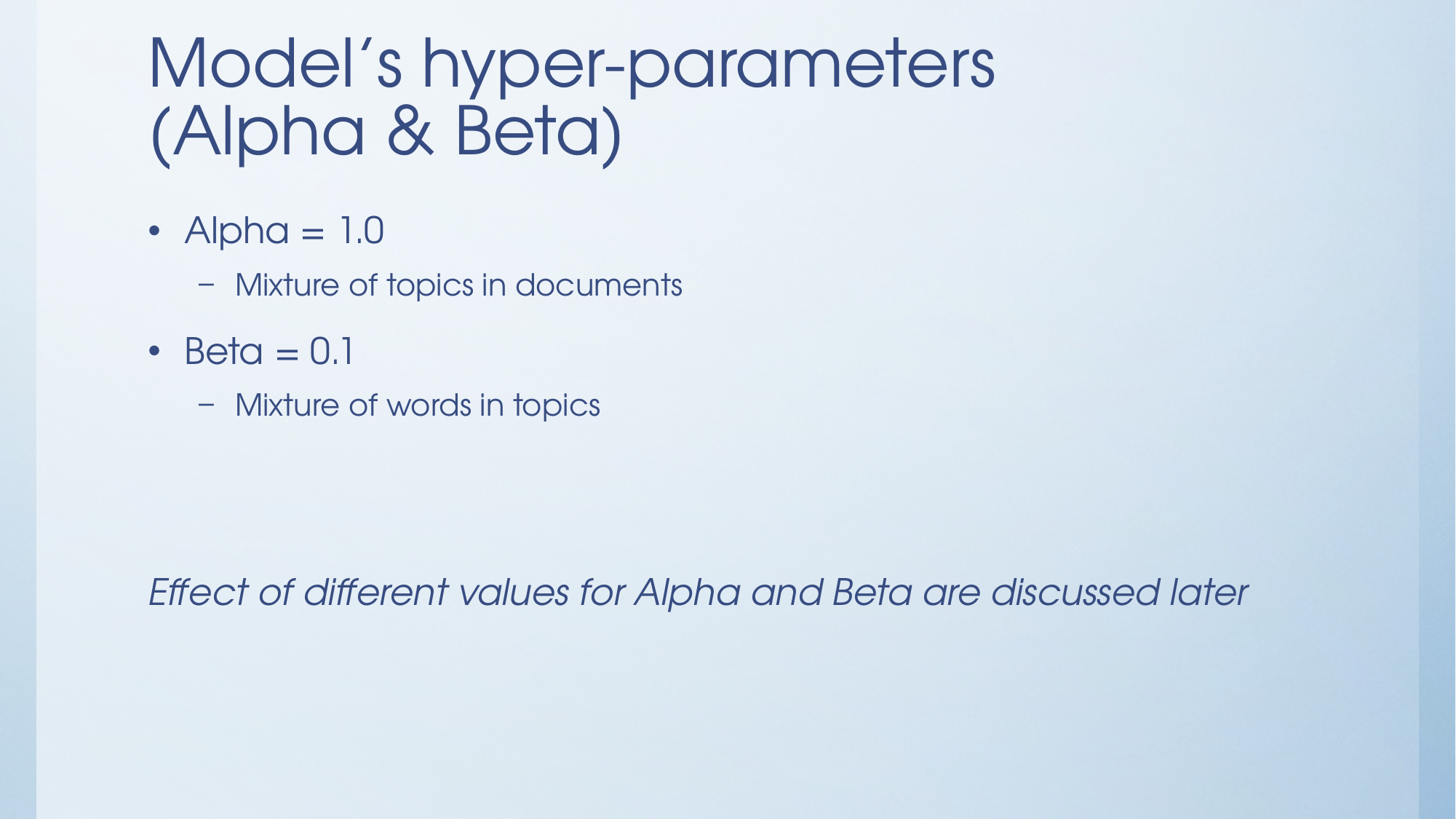

# Model’s hyper-parameters (Alpha & Beta)
Alpha = 1.0
Mixture of topics in documents
Beta = 0.1
Mixture of words in topics

Effect of different values for Alpha and Beta are discussed later